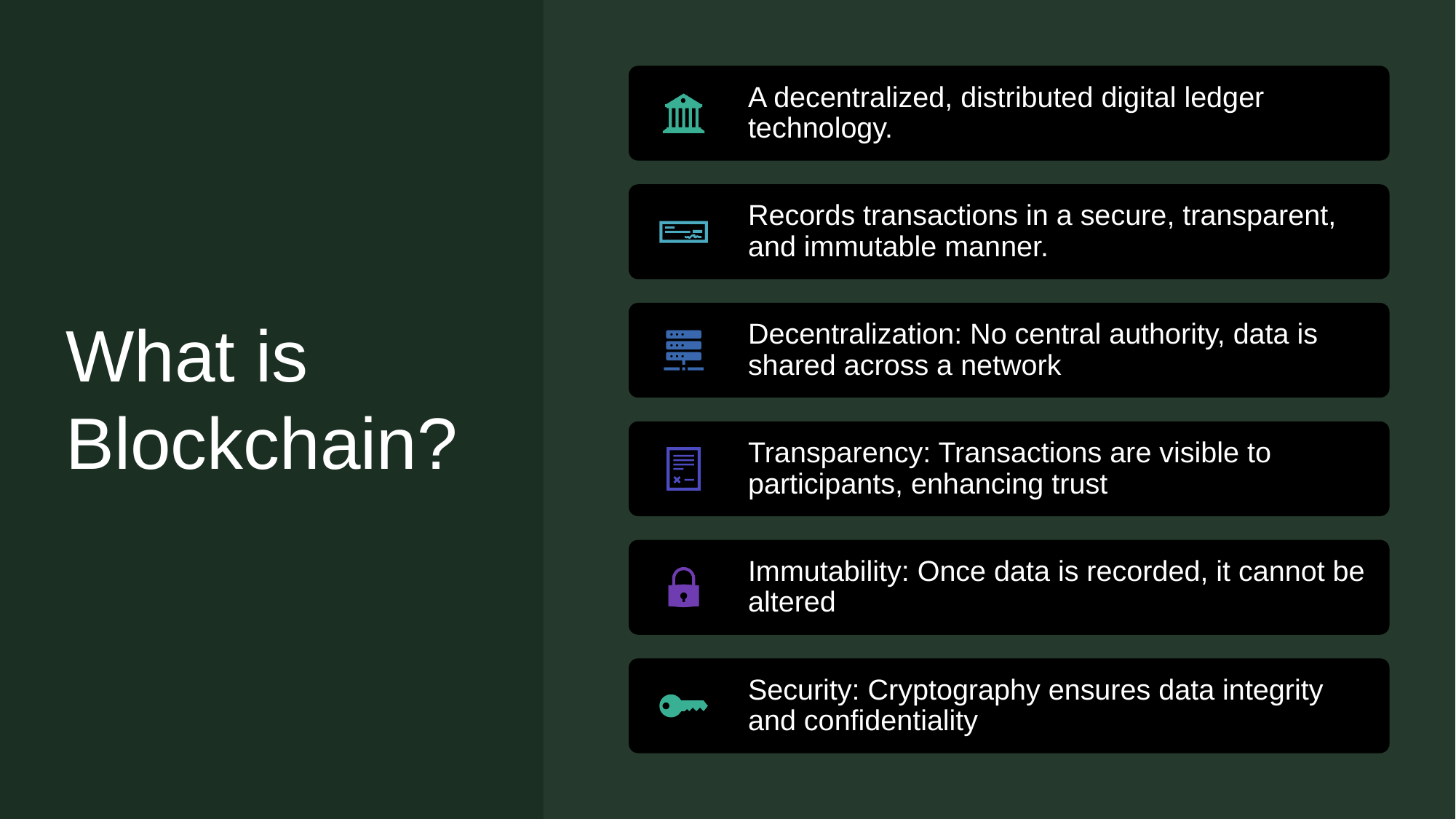

# What is Blockchain?
A decentralized, distributed digital ledger technology.
Records transactions in a secure, transparent, and immutable manner.
Decentralization: No central authority, data is shared across a network
Transparency: Transactions are visible to participants, enhancing trust
Immutability: Once data is recorded, it cannot be altered
Security: Cryptography ensures data integrity and confidentiality